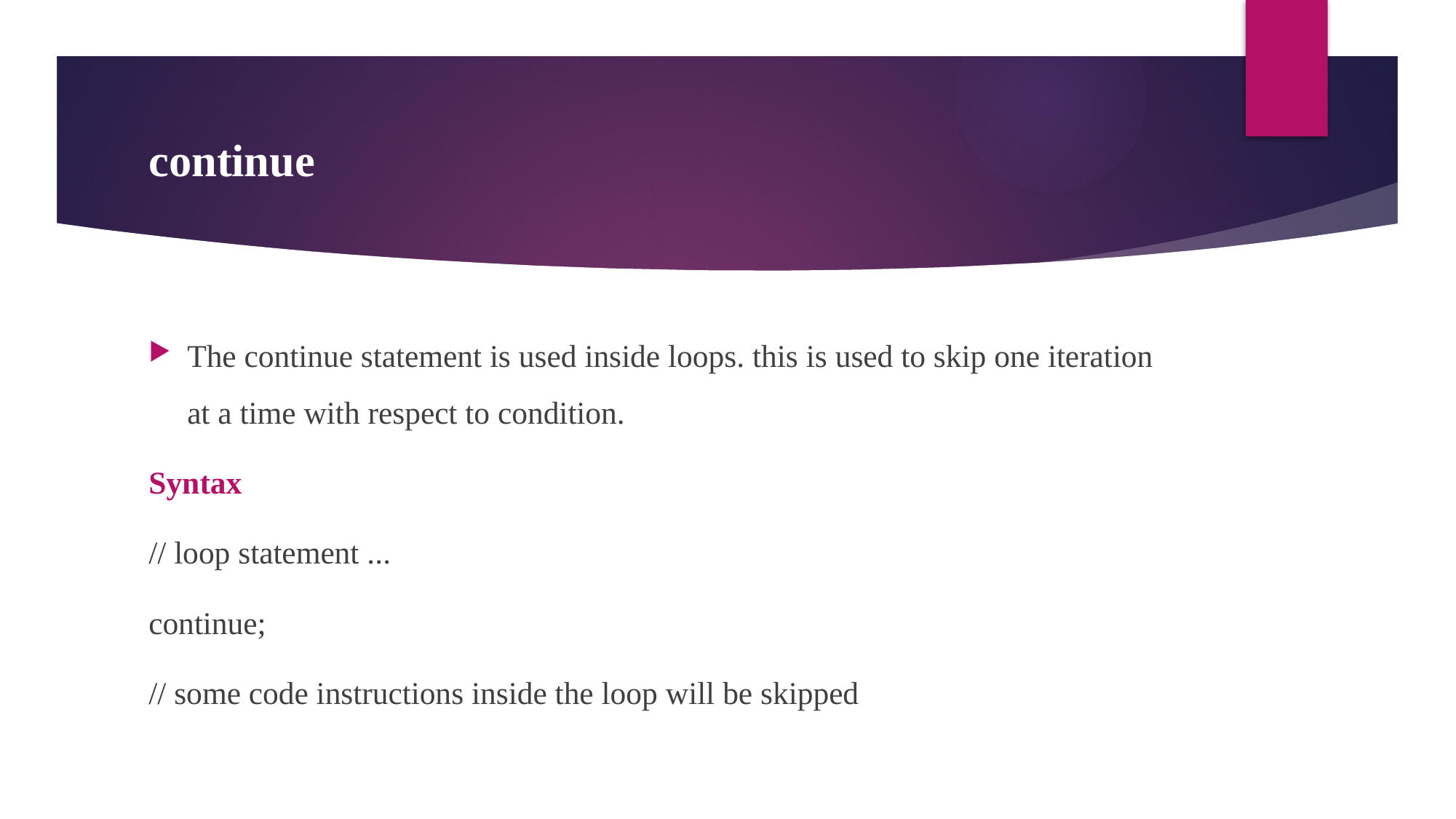

# continue
The continue statement is used inside loops. this is used to skip one iteration at a time with respect to condition.
Syntax
// loop statement ...
continue;
// some code instructions inside the loop will be skipped